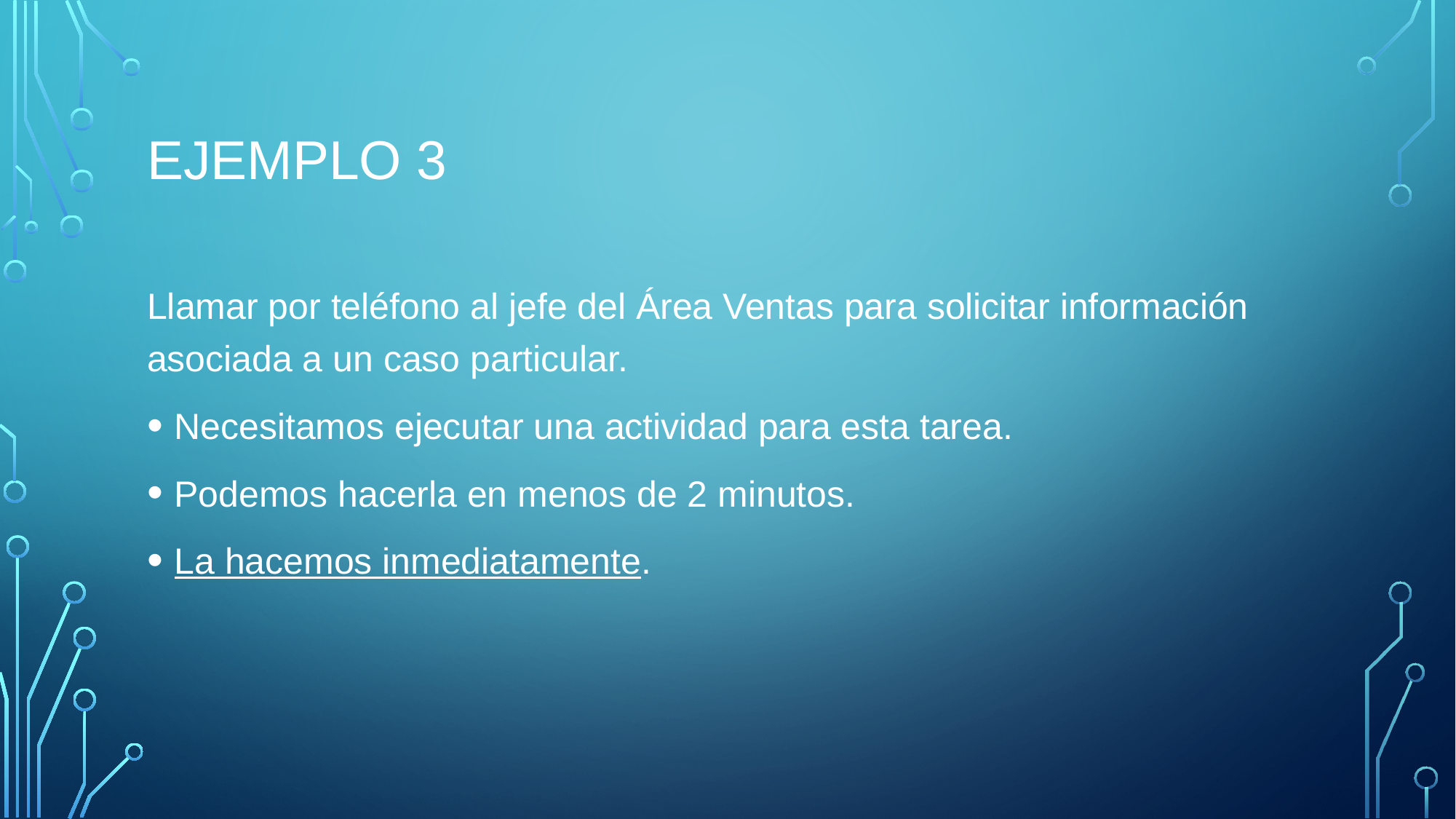

# Ejemplo 3
Llamar por teléfono al jefe del Área Ventas para solicitar información asociada a un caso particular.
Necesitamos ejecutar una actividad para esta tarea.
Podemos hacerla en menos de 2 minutos.
La hacemos inmediatamente.